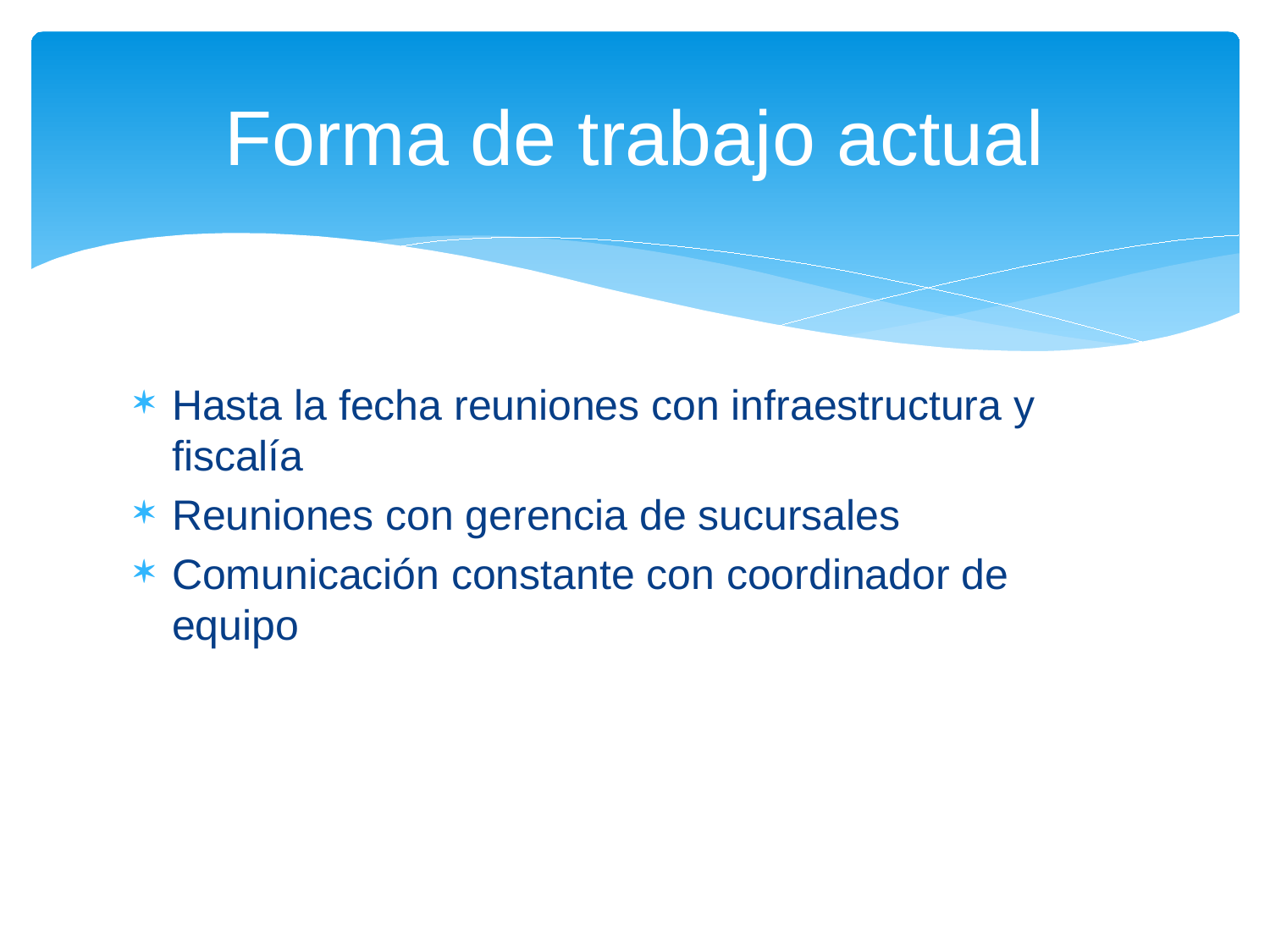

# Forma de trabajo actual
Hasta la fecha reuniones con infraestructura y fiscalía
Reuniones con gerencia de sucursales
Comunicación constante con coordinador de equipo